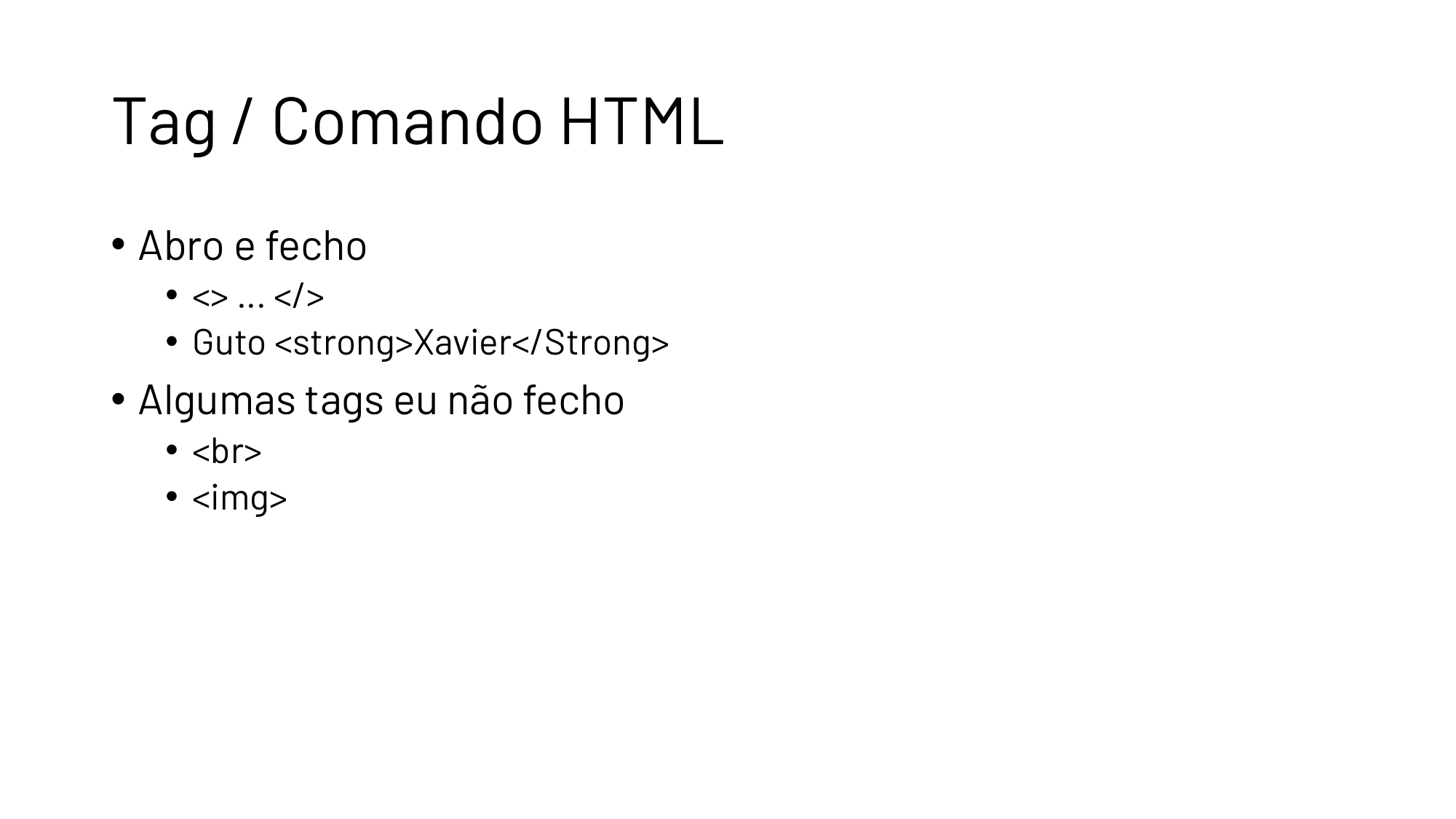

# Tag / Comando HTML
Abro e fecho
<> ... </>
Guto <strong>Xavier</Strong>
Algumas tags eu não fecho
<br>
<img>